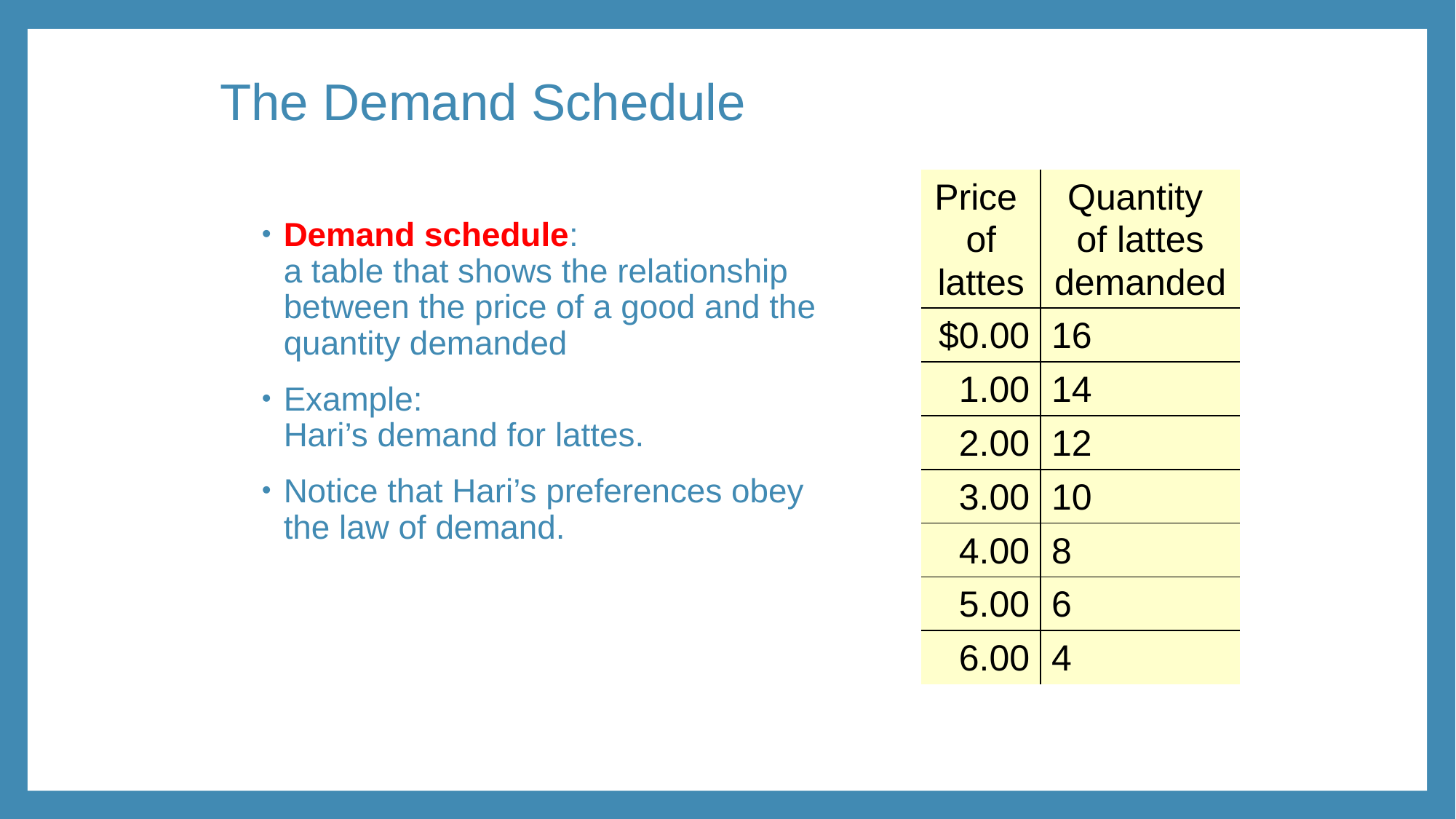

0
The Demand Schedule
| Price of lattes | Quantity of lattes demanded |
| --- | --- |
| $0.00 | 16 |
| 1.00 | 14 |
| 2.00 | 12 |
| 3.00 | 10 |
| 4.00 | 8 |
| 5.00 | 6 |
| 6.00 | 4 |
Demand schedule:
a table that shows the relationship between the price of a good and the quantity demanded
Example:
Hari’s demand for lattes.
Notice that Hari’s preferences obey the law of demand.